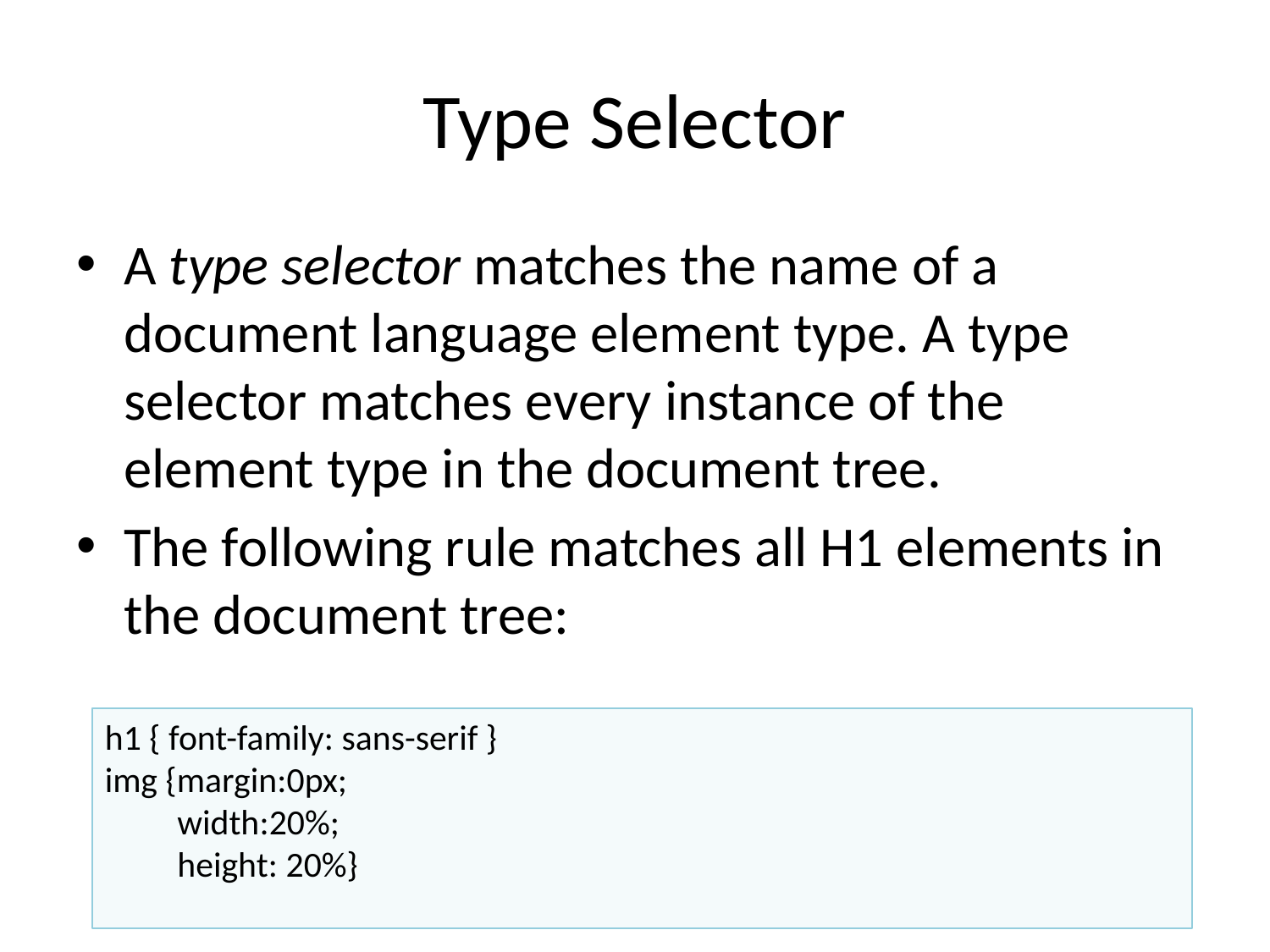

# Type Selector
A type selector matches the name of a document language element type. A type selector matches every instance of the element type in the document tree.
The following rule matches all H1 elements in the document tree:

h1 { font-family: sans-serif }
img {margin:0px;
         width:20%;
         height: 20%}